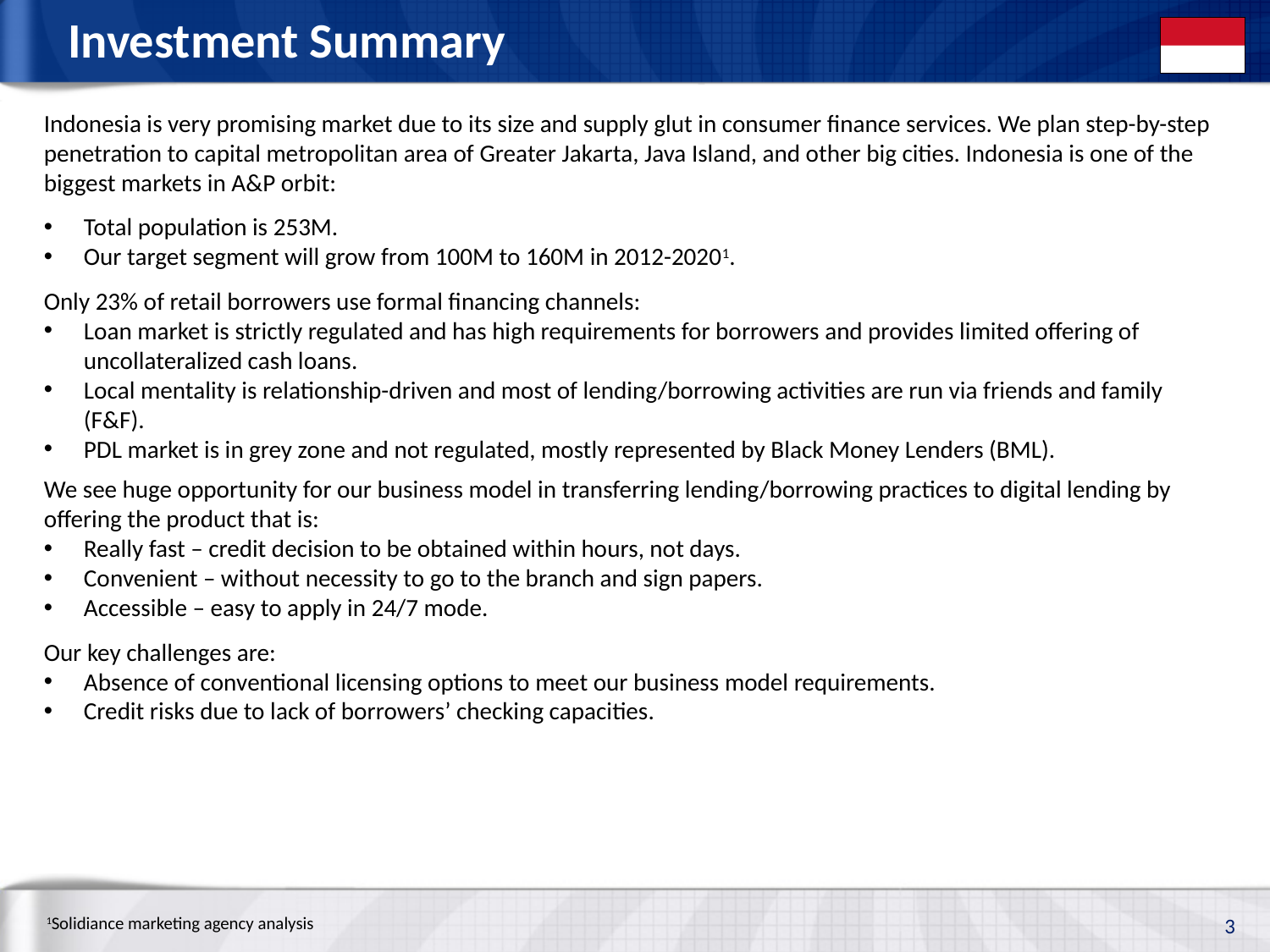

# Investment Summary
Indonesia is very promising market due to its size and supply glut in consumer finance services. We plan step-by-step penetration to capital metropolitan area of Greater Jakarta, Java Island, and other big cities. Indonesia is one of the biggest markets in A&P orbit:
Total population is 253M.
Our target segment will grow from 100M to 160M in 2012-20201.
Only 23% of retail borrowers use formal financing channels:
Loan market is strictly regulated and has high requirements for borrowers and provides limited offering of uncollateralized cash loans.
Local mentality is relationship-driven and most of lending/borrowing activities are run via friends and family (F&F).
PDL market is in grey zone and not regulated, mostly represented by Black Money Lenders (BML).
We see huge opportunity for our business model in transferring lending/borrowing practices to digital lending by offering the product that is:
Really fast – credit decision to be obtained within hours, not days.
Convenient – without necessity to go to the branch and sign papers.
Accessible – easy to apply in 24/7 mode.
Our key challenges are:
Absence of conventional licensing options to meet our business model requirements.
Credit risks due to lack of borrowers’ checking capacities.
1Solidiance marketing agency analysis
3